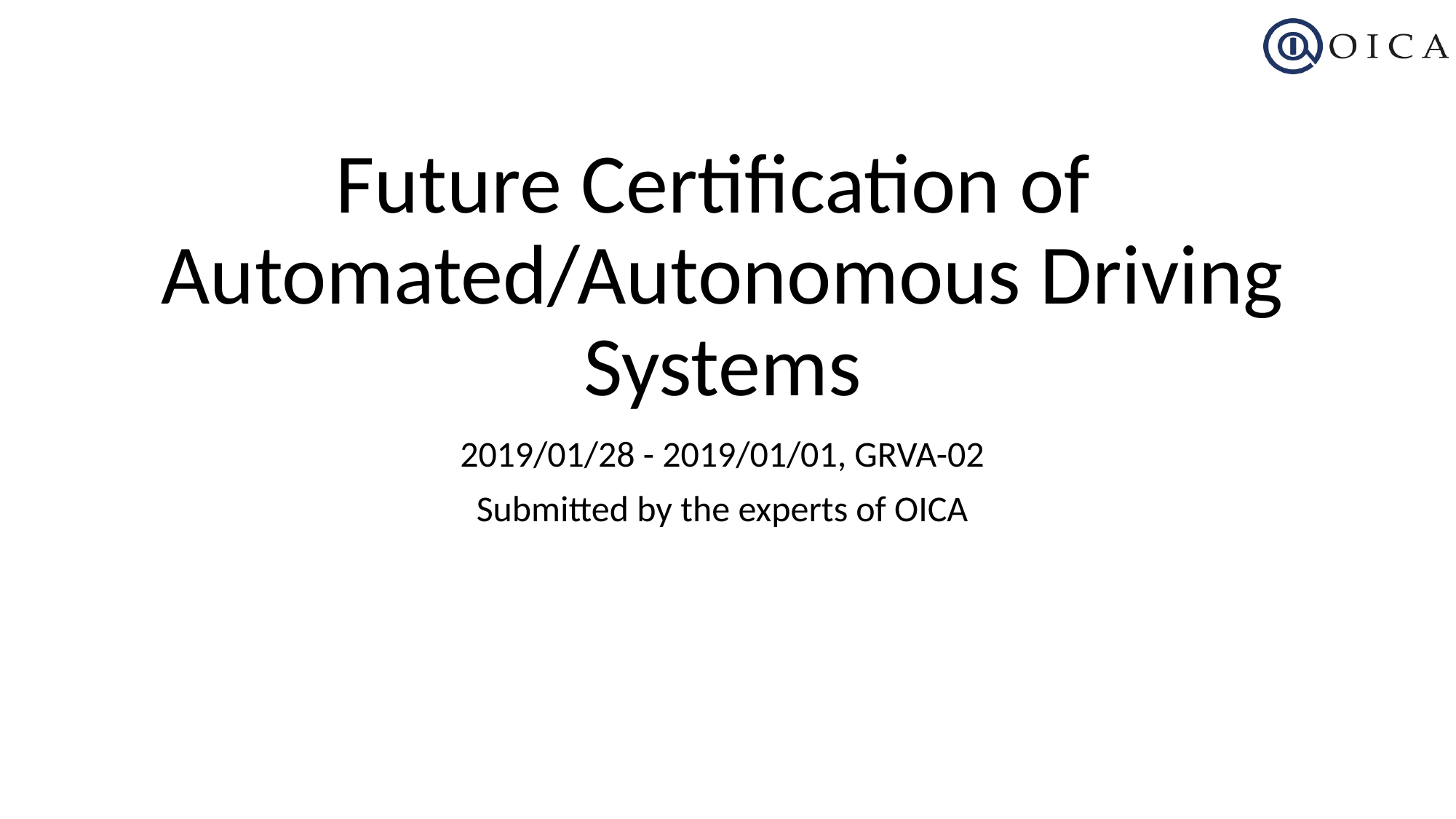

# Future Certification of  Automated/Autonomous Driving Systems
2019/01/28 - 2019/01/01, GRVA-02
Submitted by the experts of OICA